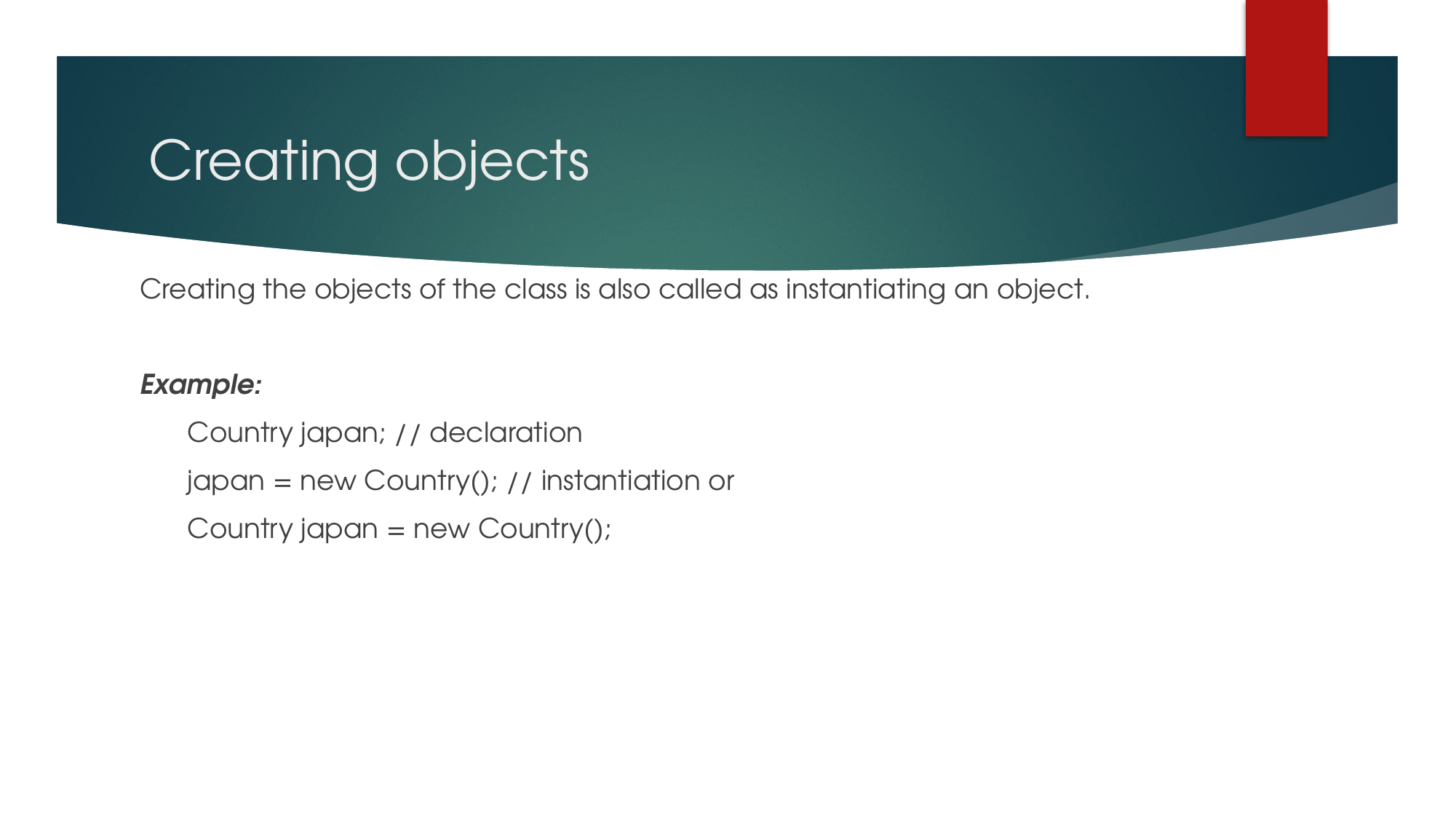

# Creating objects
Creating the objects of the class is also called as instantiating an object.

Example:
Country japan; // declaration
japan = new Country(); // instantiation or
Country japan = new Country();